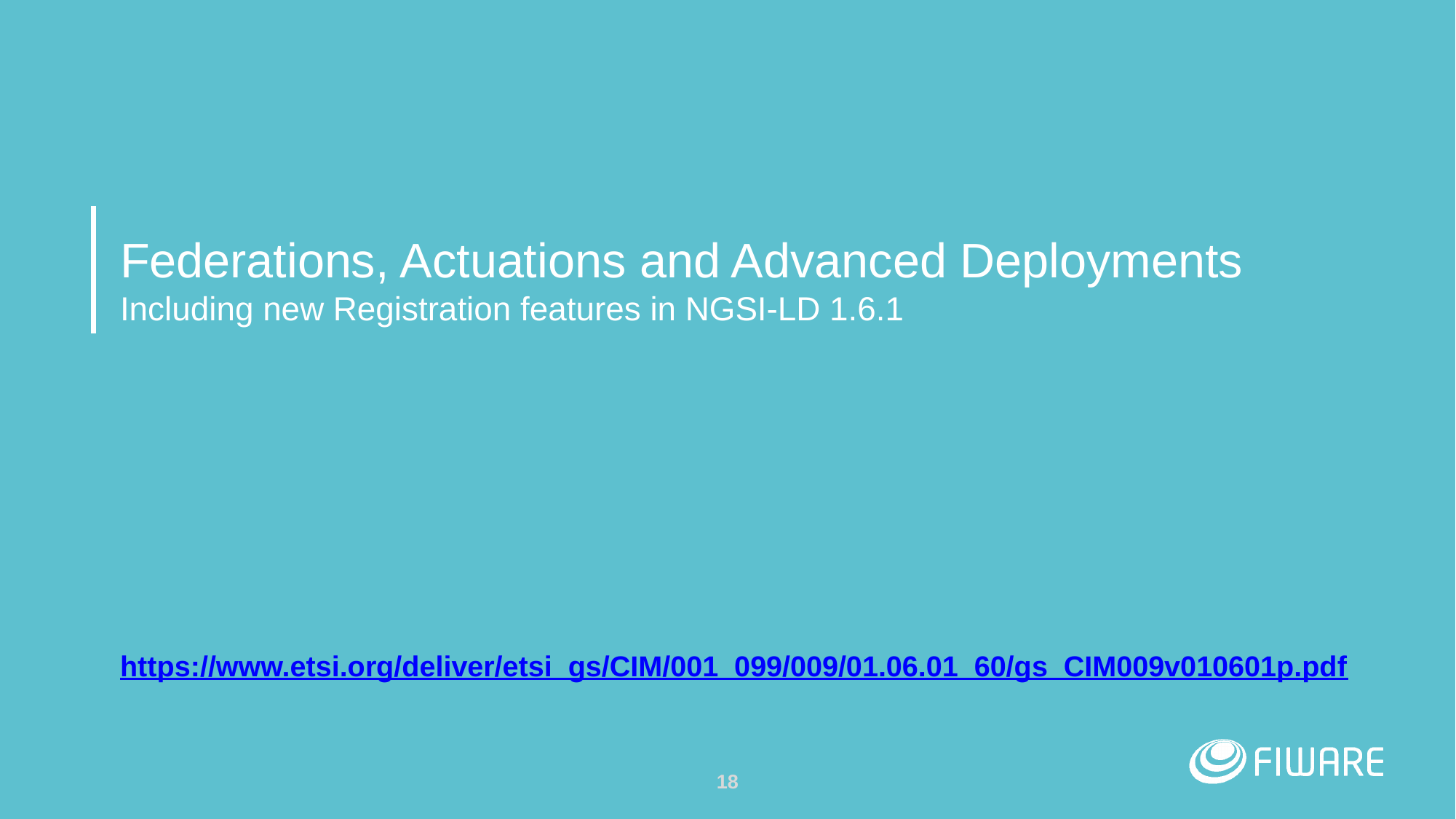

# Federations, Actuations and Advanced Deployments
Including new Registration features in NGSI-LD 1.6.1

https://www.etsi.org/deliver/etsi_gs/CIM/001_099/009/01.06.01_60/gs_CIM009v010601p.pdf

18